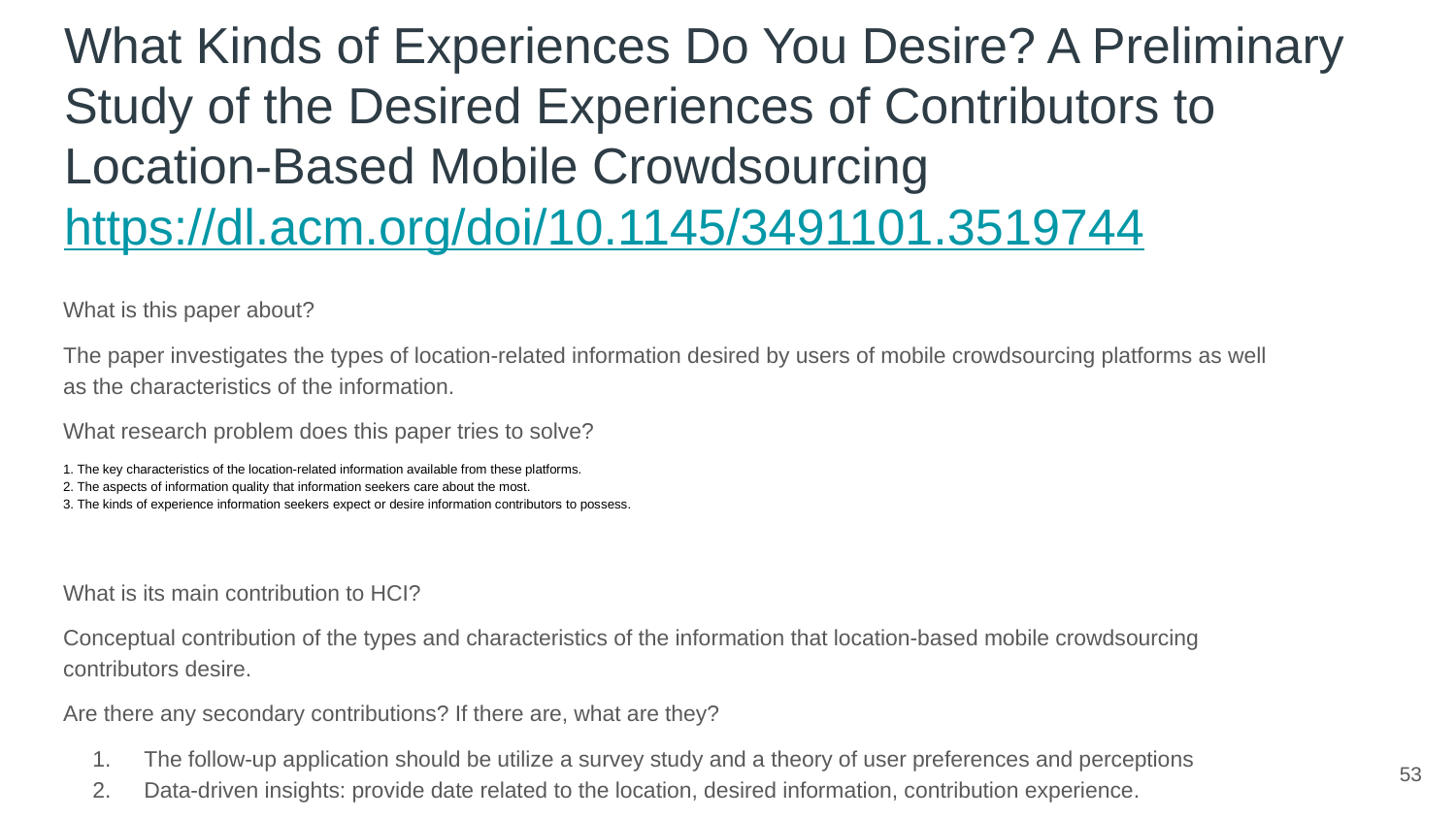

# What Kinds of Experiences Do You Desire? A Preliminary Study of the Desired Experiences of Contributors to Location-Based Mobile Crowdsourcing https://dl.acm.org/doi/10.1145/3491101.3519744
What is this paper about?
The paper investigates the types of location-related information desired by users of mobile crowdsourcing platforms as well as the characteristics of the information.
What research problem does this paper tries to solve?
1. The key characteristics of the location-related information available from these platforms.
2. The aspects of information quality that information seekers care about the most.
3. The kinds of experience information seekers expect or desire information contributors to possess.

What is its main contribution to HCI?
Conceptual contribution of the types and characteristics of the information that location-based mobile crowdsourcing contributors desire.
Are there any secondary contributions? If there are, what are they?
The follow-up application should be utilize a survey study and a theory of user preferences and perceptions
Data-driven insights: provide date related to the location, desired information, contribution experience.
53